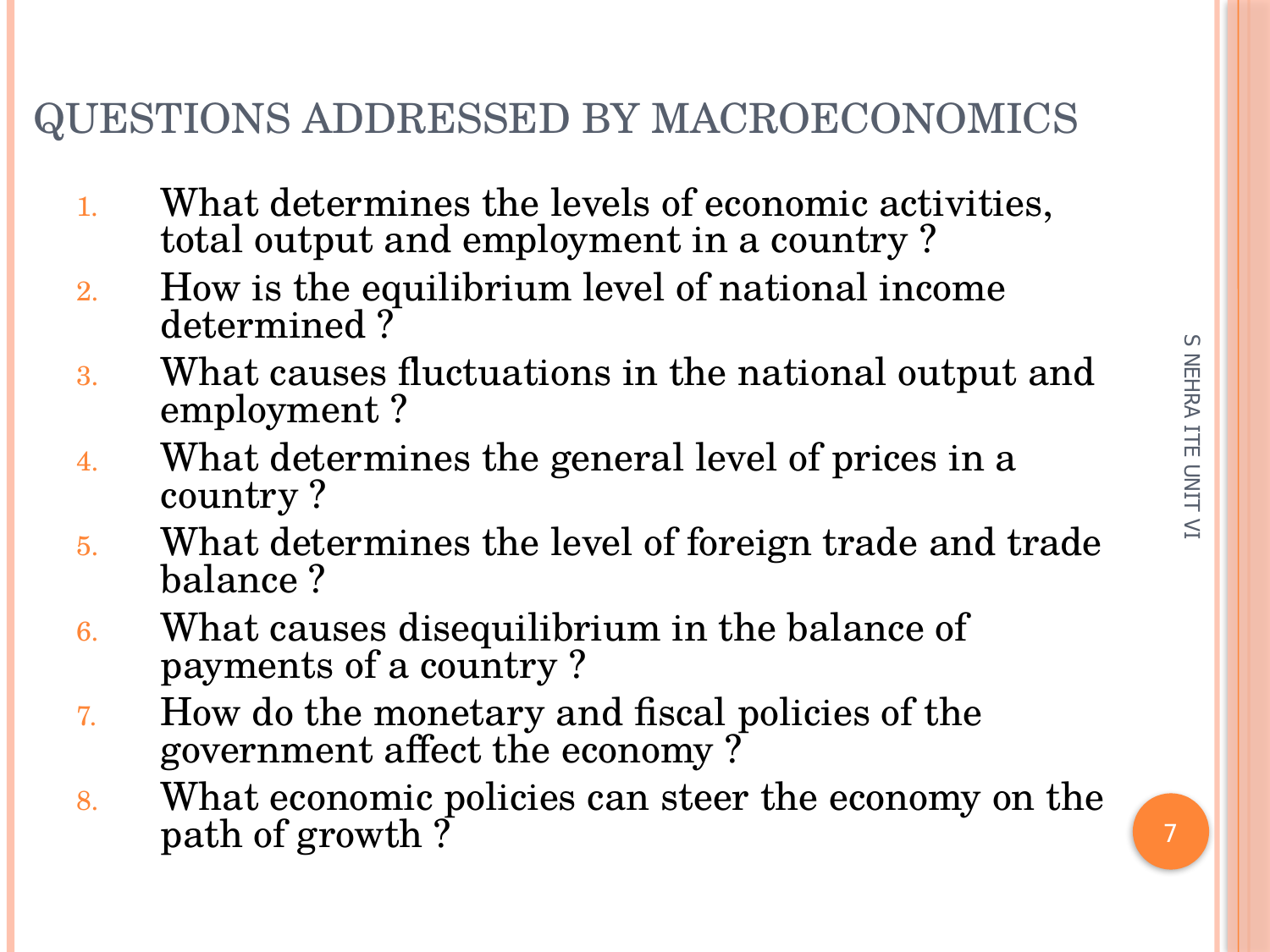

# questions addressed by macroeconomics
What determines the levels of economic activities, total output and employment in a country ?
How is the equilibrium level of national income determined ?
What causes fluctuations in the national output and employment ?
What determines the general level of prices in a country ?
What determines the level of foreign trade and trade balance ?
What causes disequilibrium in the balance of payments of a country ?
How do the monetary and fiscal policies of the government affect the economy ?
What economic policies can steer the economy on the path of growth ?
S NEHRA ITE UNIT VI
7